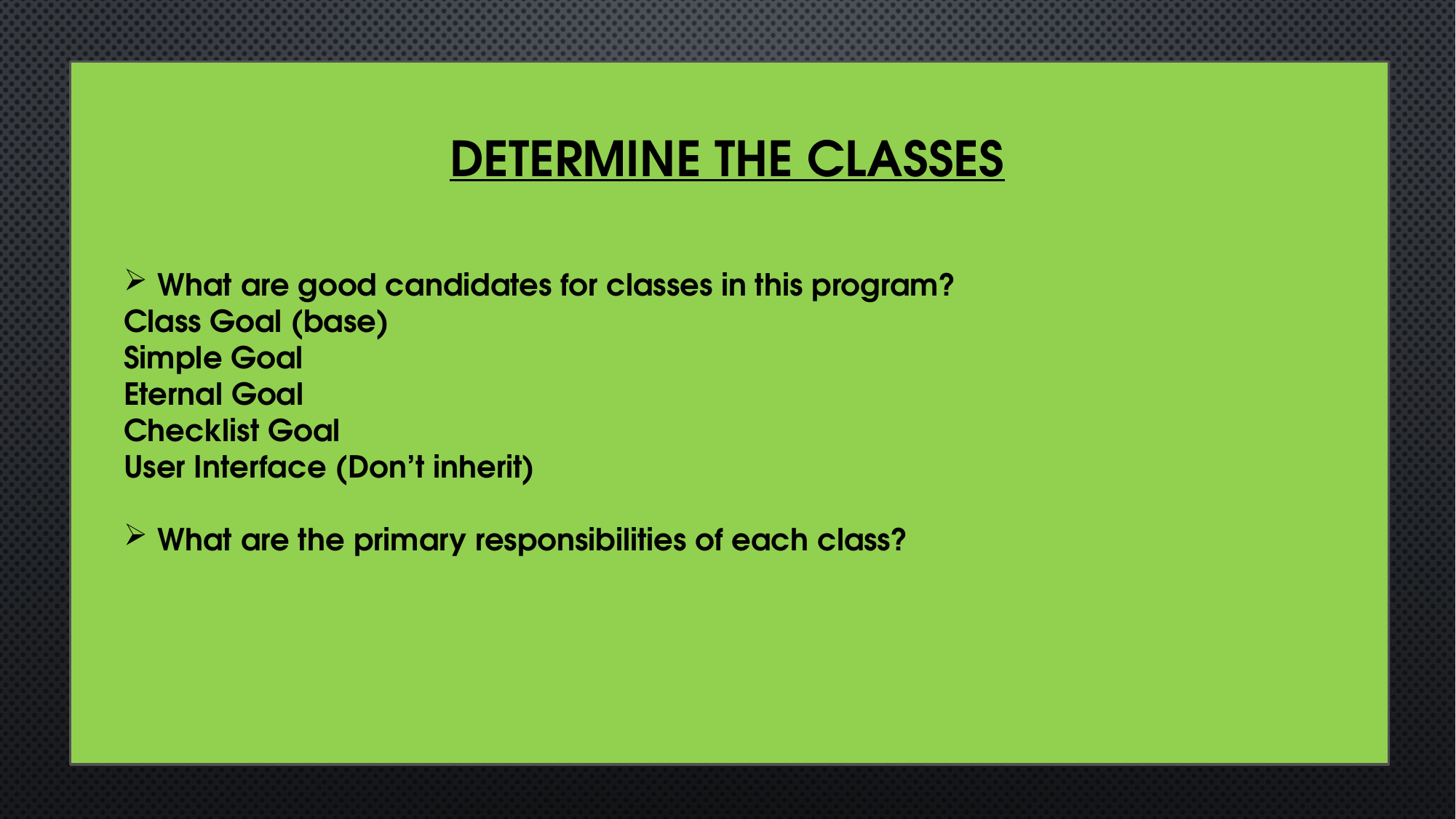

# Determine the classes
What are good candidates for classes in this program?
Class Goal (base)
Simple Goal
Eternal Goal
Checklist Goal
User Interface (Don’t inherit)

What are the primary responsibilities of each class?